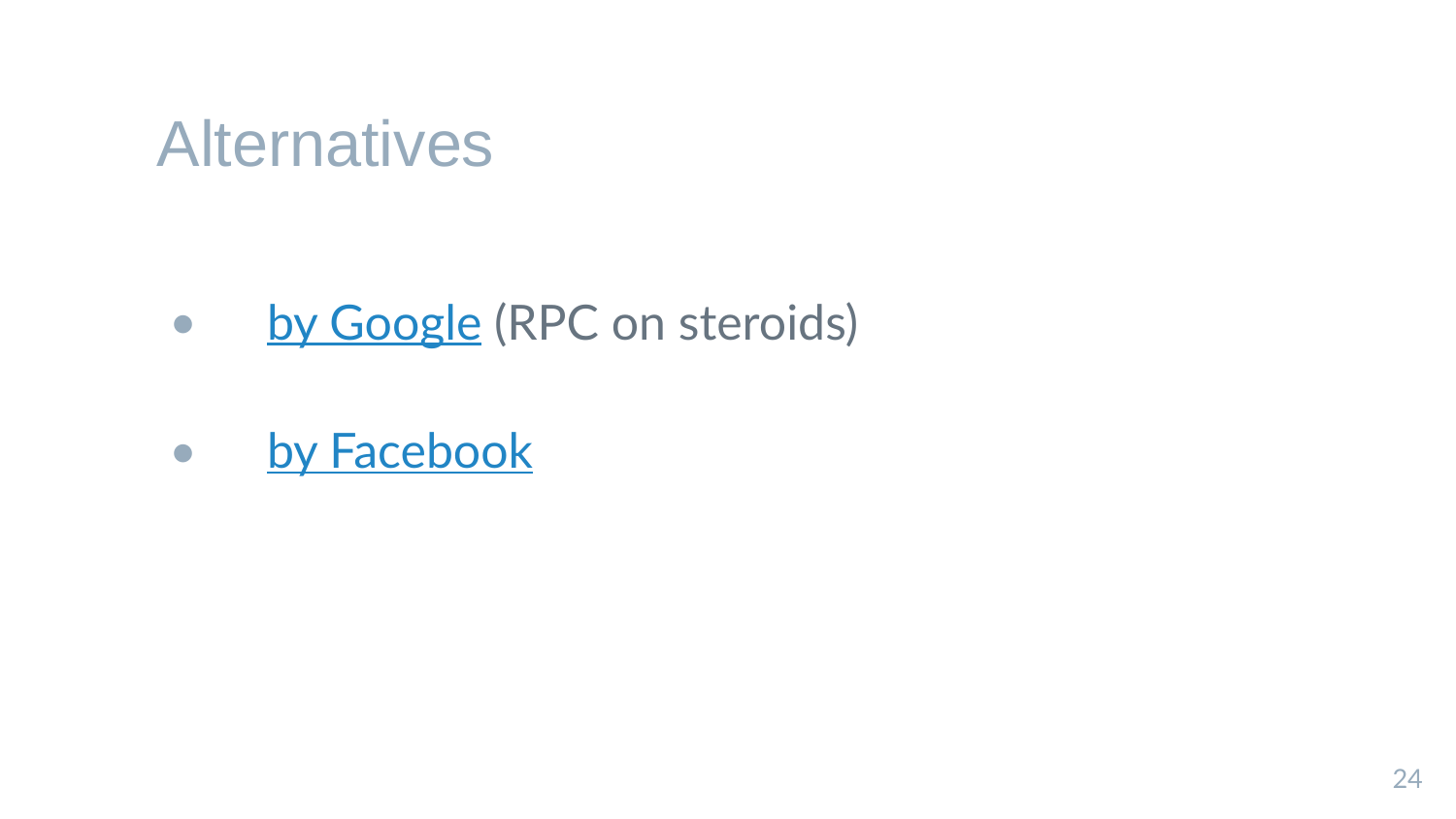

# Alternatives
   by Google (RPC on steroids)
   by Facebook
24